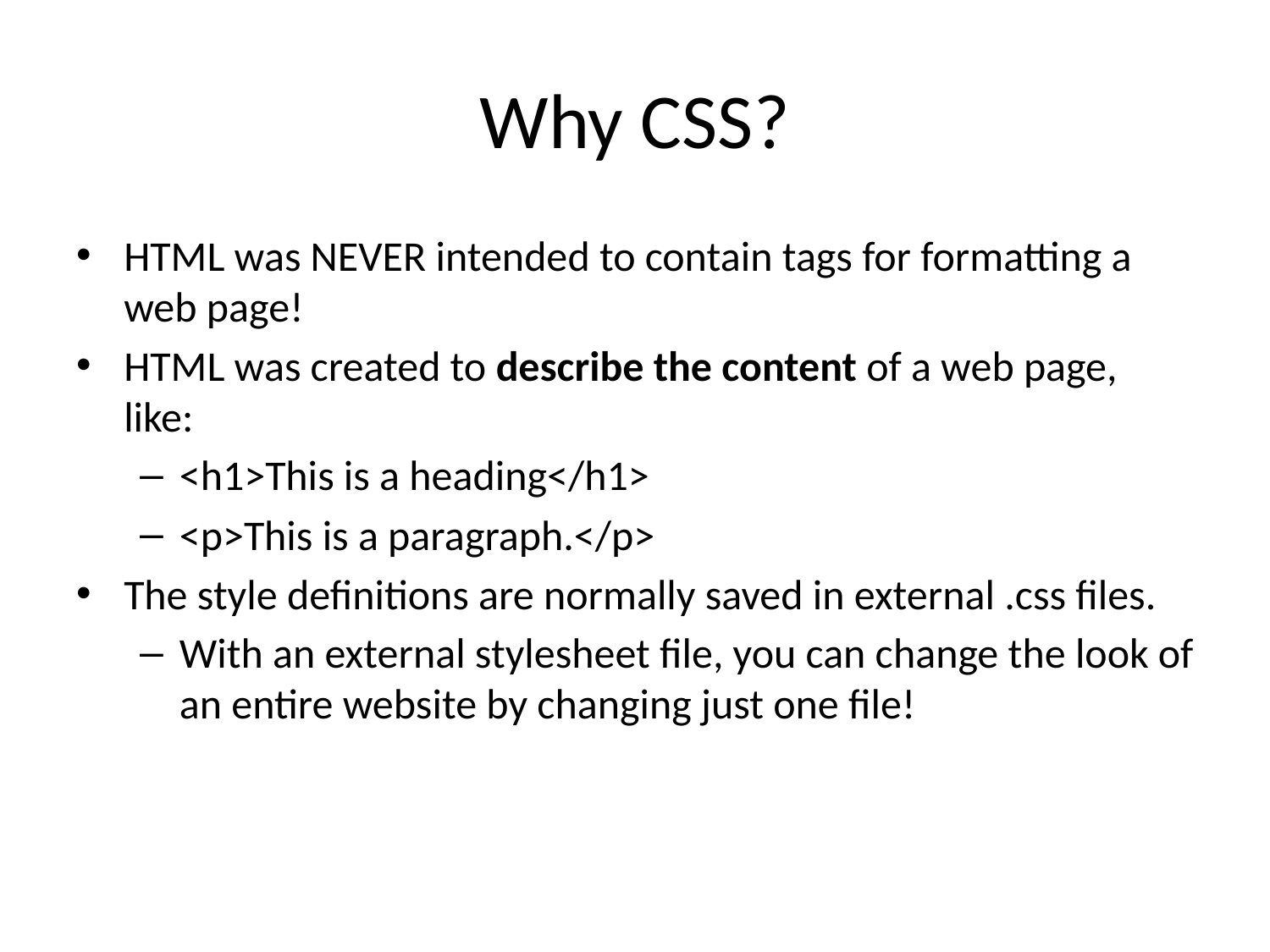

# Why CSS?
HTML was NEVER intended to contain tags for formatting a web page!
HTML was created to describe the content of a web page, like:
<h1>This is a heading</h1>
<p>This is a paragraph.</p>
The style definitions are normally saved in external .css files.
With an external stylesheet file, you can change the look of an entire website by changing just one file!